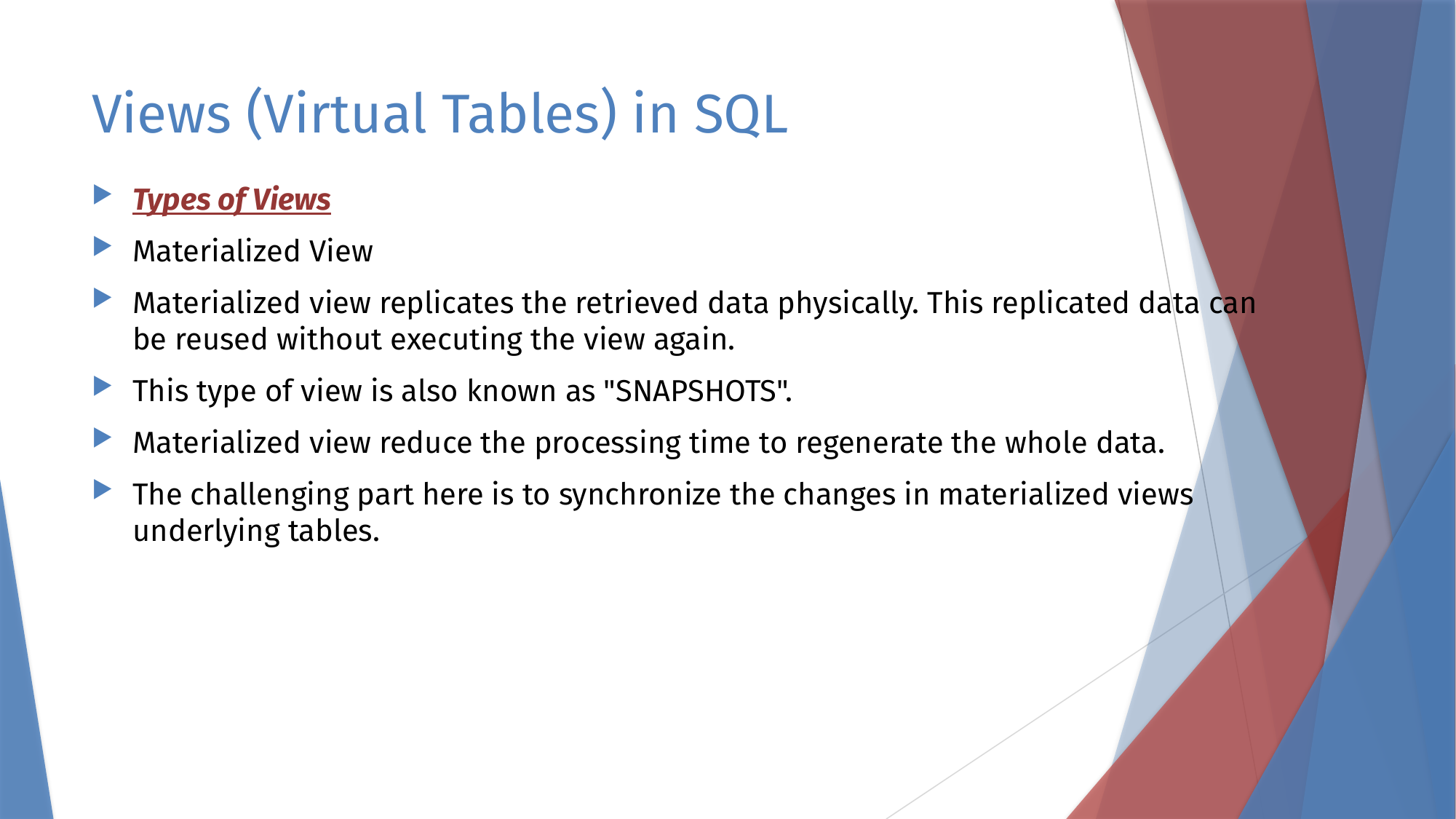

# Views (Virtual Tables) in SQL
Types of Views
Materialized View
Materialized view replicates the retrieved data physically. This replicated data can be reused without executing the view again.
This type of view is also known as "SNAPSHOTS".
Materialized view reduce the processing time to regenerate the whole data.
The challenging part here is to synchronize the changes in materialized views underlying tables.